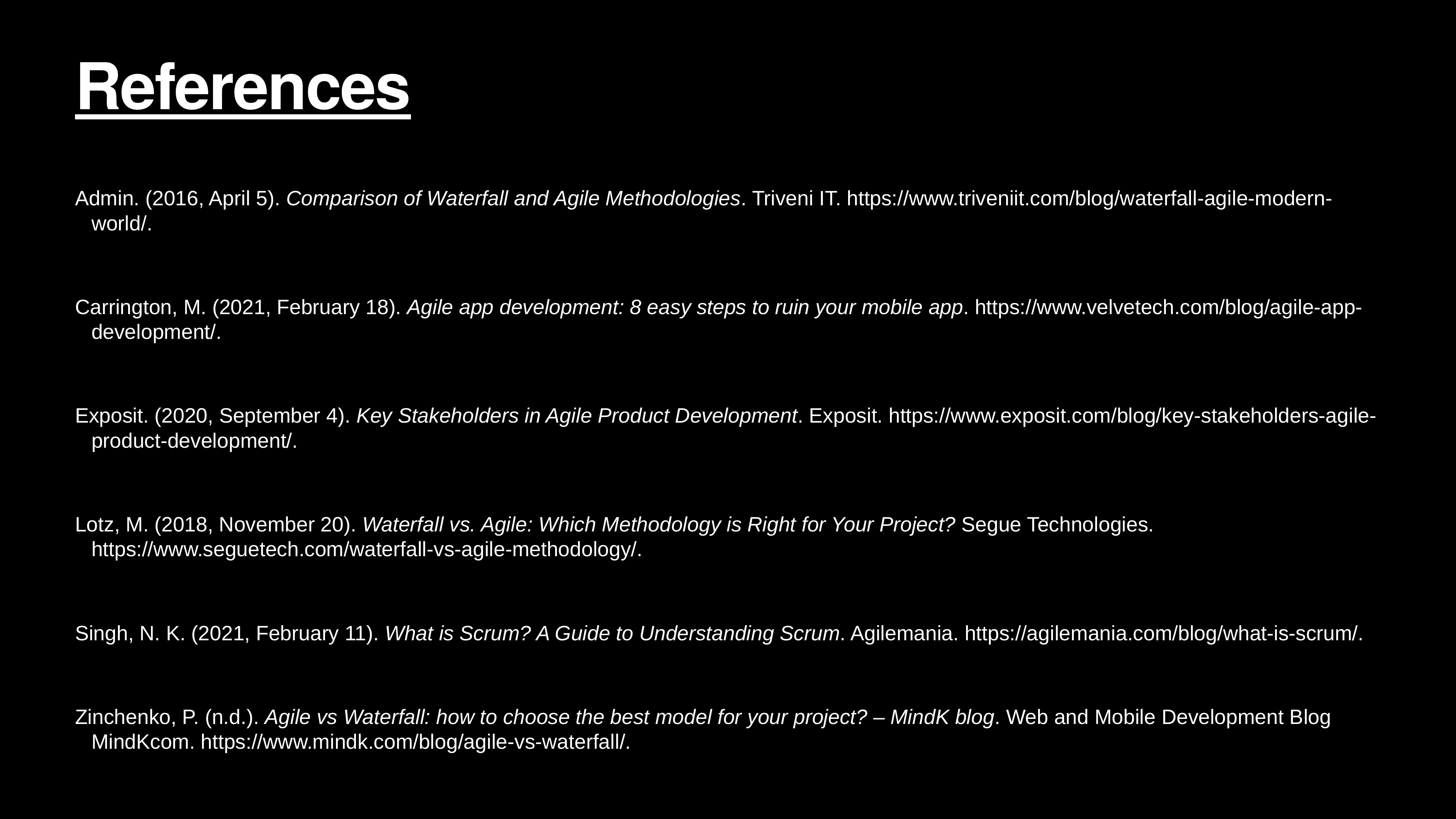

# References
Admin. (2016, April 5). Comparison of Waterfall and Agile Methodologies. Triveni IT. https://www.triveniit.com/blog/waterfall-agile-modern-world/.

Carrington, M. (2021, February 18). Agile app development: 8 easy steps to ruin your mobile app. https://www.velvetech.com/blog/agile-app-development/.

Exposit. (2020, September 4). Key Stakeholders in Agile Product Development. Exposit. https://www.exposit.com/blog/key-stakeholders-agile-product-development/.

Lotz, M. (2018, November 20). Waterfall vs. Agile: Which Methodology is Right for Your Project? Segue Technologies. https://www.seguetech.com/waterfall-vs-agile-methodology/.

Singh, N. K. (2021, February 11). What is Scrum? A Guide to Understanding Scrum. Agilemania. https://agilemania.com/blog/what-is-scrum/.

Zinchenko, P. (n.d.). Agile vs Waterfall: how to choose the best model for your project? – MindK blog. Web and Mobile Development Blog MindKcom. https://www.mindk.com/blog/agile-vs-waterfall/.